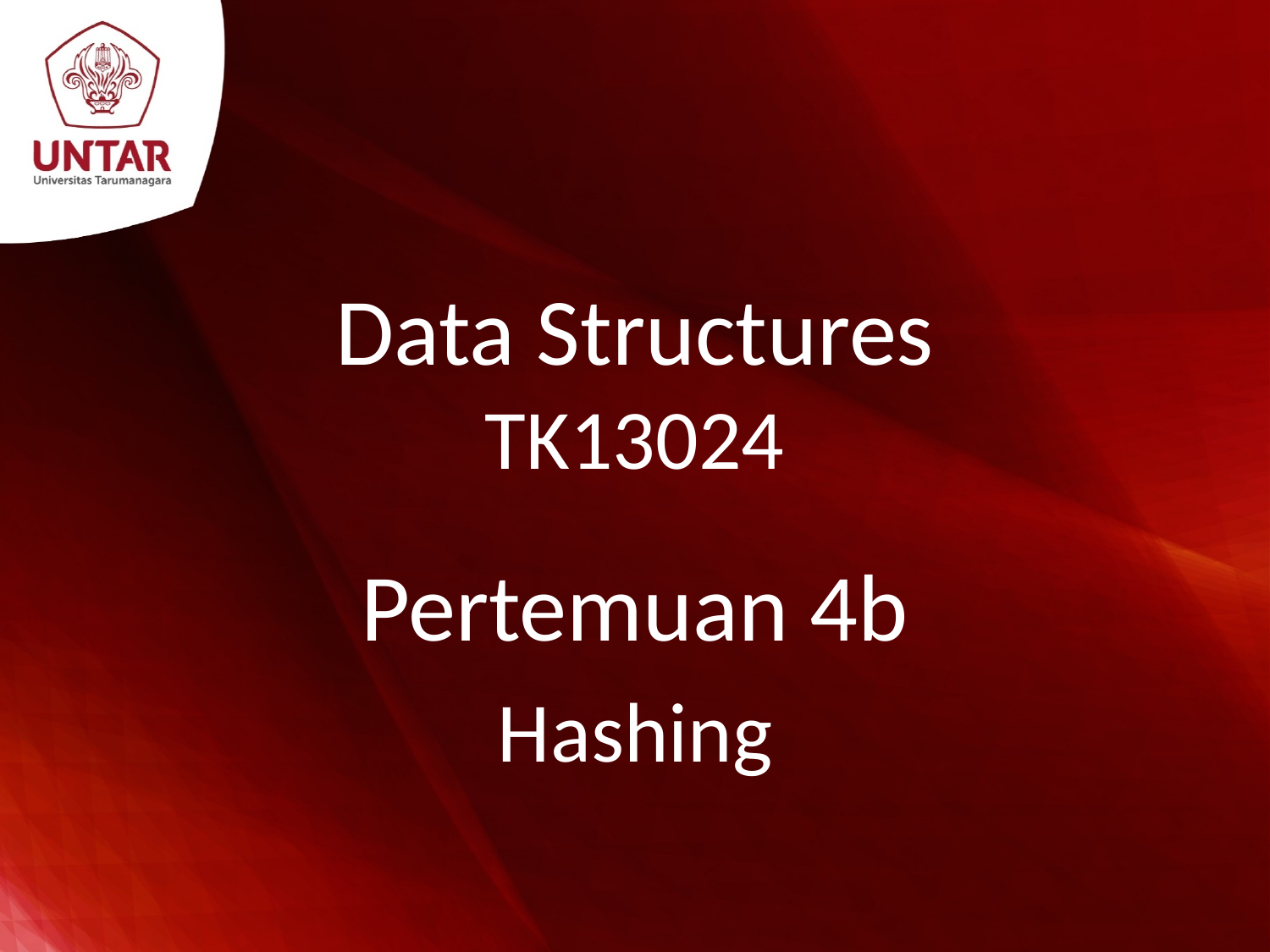

# Data Structures TK13024
Pertemuan 4b
Hashing